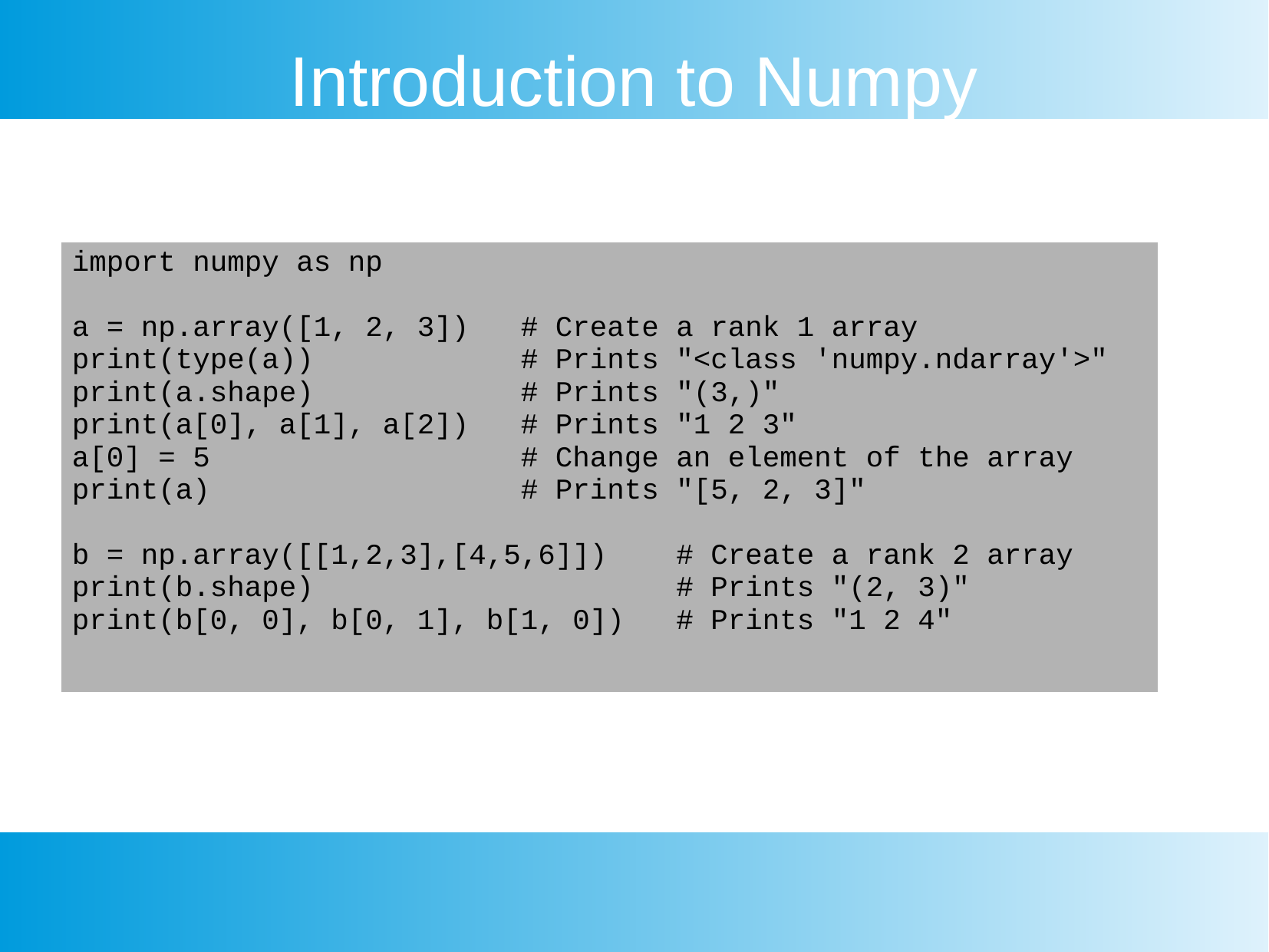

Introduction to Numpy

| import numpy as np a = np.array([1, 2, 3]) # Create a rank 1 array print(type(a)) # Prints "<class 'numpy.ndarray'>" print(a.shape) # Prints "(3,)" print(a[0], a[1], a[2]) # Prints "1 2 3" a[0] = 5 # Change an element of the array print(a) # Prints "[5, 2, 3]" b = np.array([[1,2,3],[4,5,6]]) # Create a rank 2 array print(b.shape) # Prints "(2, 3)" print(b[0, 0], b[0, 1], b[1, 0]) # Prints "1 2 4" |
| --- |